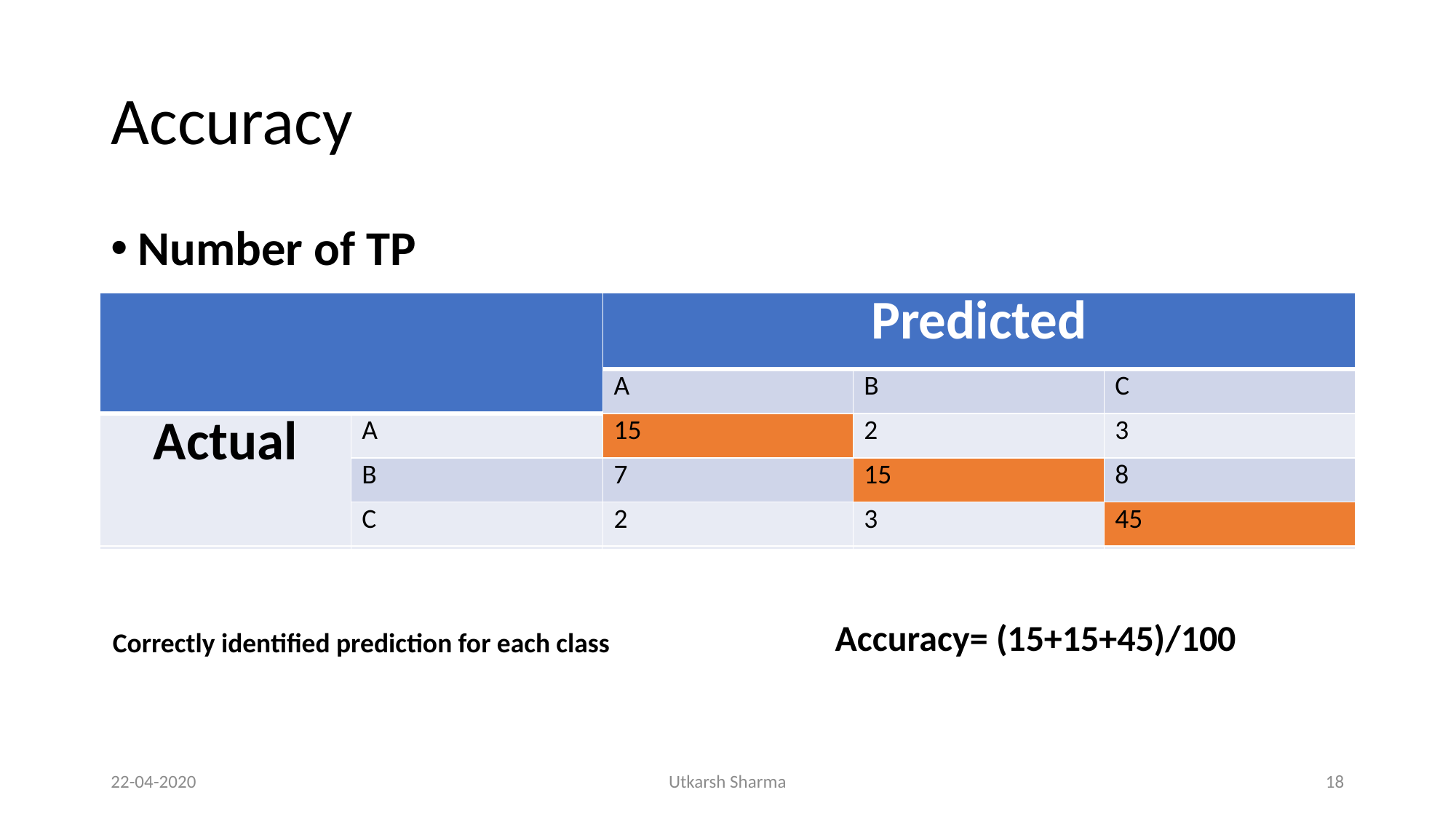

# Accuracy
Number of TP
|  |  | Predicted |  |  |
| --- | --- | --- | --- | --- |
|  |  | A | B | C |
| Actual | A | 15 | 2 | 3 |
|  | B | 7 | 15 | 8 |
|  | C | 2 | 3 | 45 |
|  |  | Predicted |  |  |
| --- | --- | --- | --- | --- |
|  |  | A | B | C |
| Actual | A | 15 | 2 | 3 |
|  | B | 7 | 15 | 8 |
|  | C | 2 | 3 | 45 |
Accuracy= (15+15+45)/100
Correctly identified prediction for each class
22-04-2020
Utkarsh Sharma
18